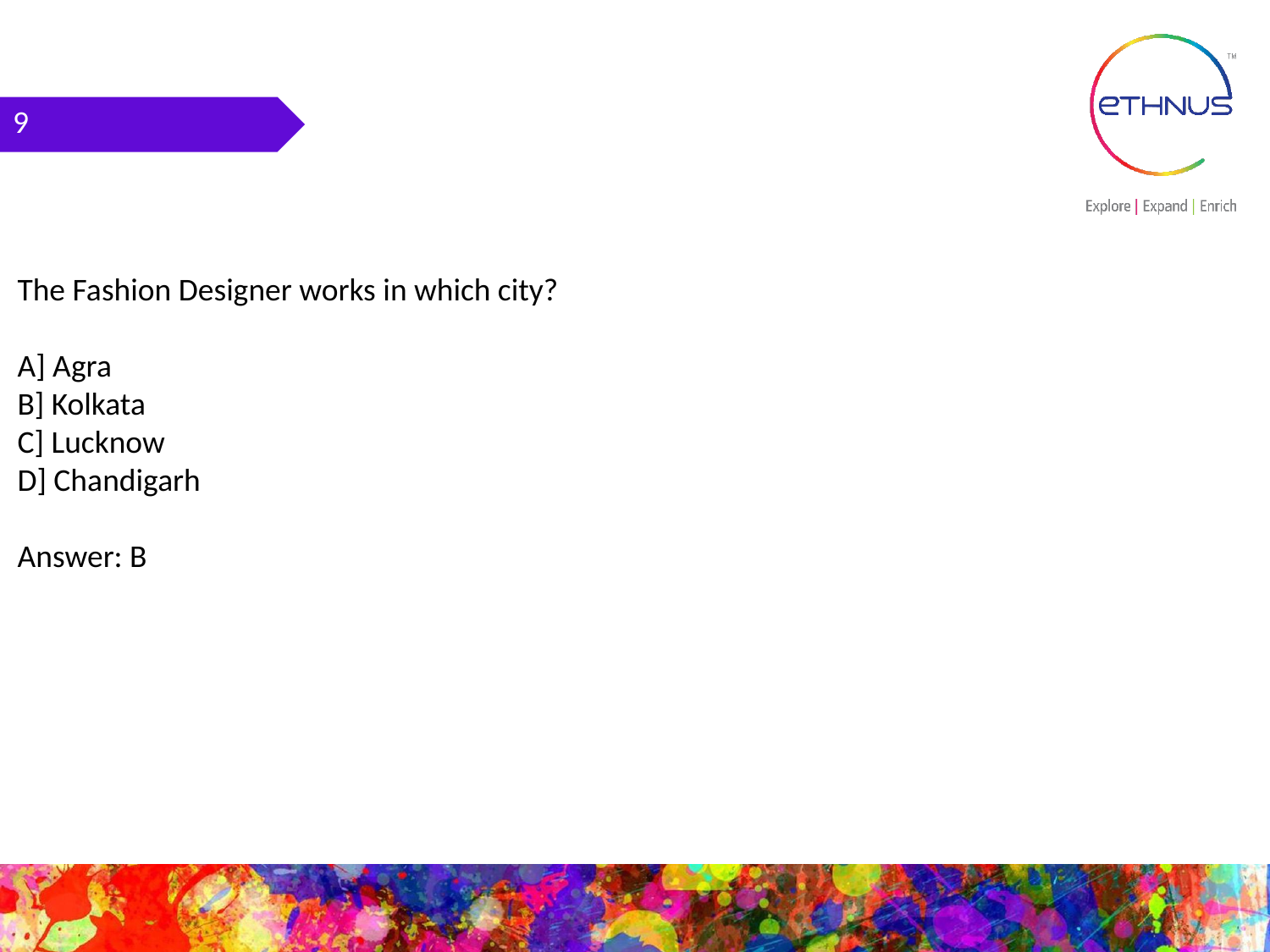

9
The Fashion Designer works in which city?

A] Agra
B] Kolkata
C] Lucknow
D] Chandigarh

Answer: B